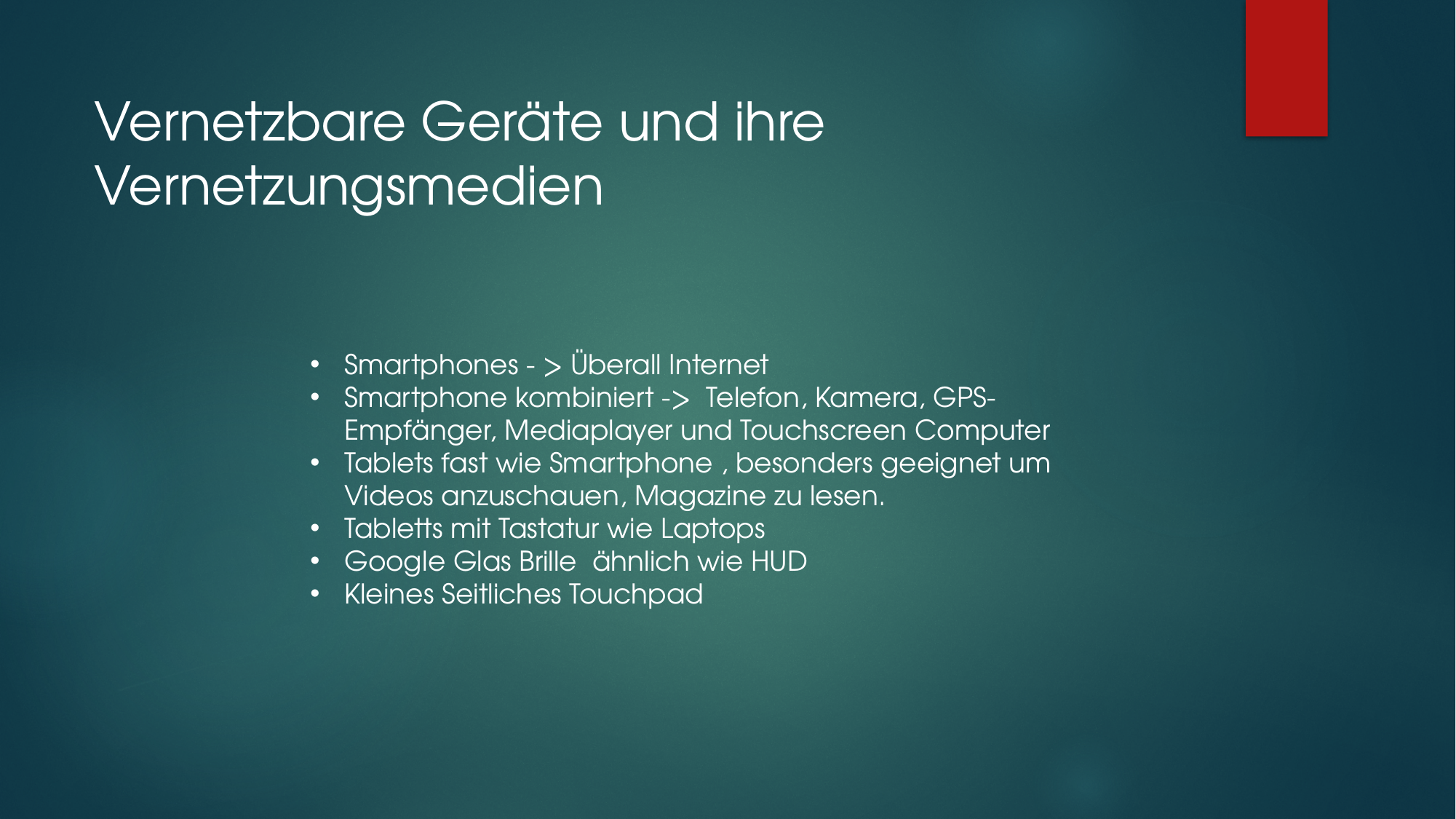

Vernetzbare Geräte und ihre Vernetzungsmedien
Smartphones - > Überall Internet
Smartphone kombiniert ->  Telefon, Kamera, GPS-Empfänger, Mediaplayer und Touchscreen Computer
Tablets fast wie Smartphone , besonders geeignet um Videos anzuschauen, Magazine zu lesen.
Tabletts mit Tastatur wie Laptops
Google Glas Brille  ähnlich wie HUD
Kleines Seitliches Touchpad